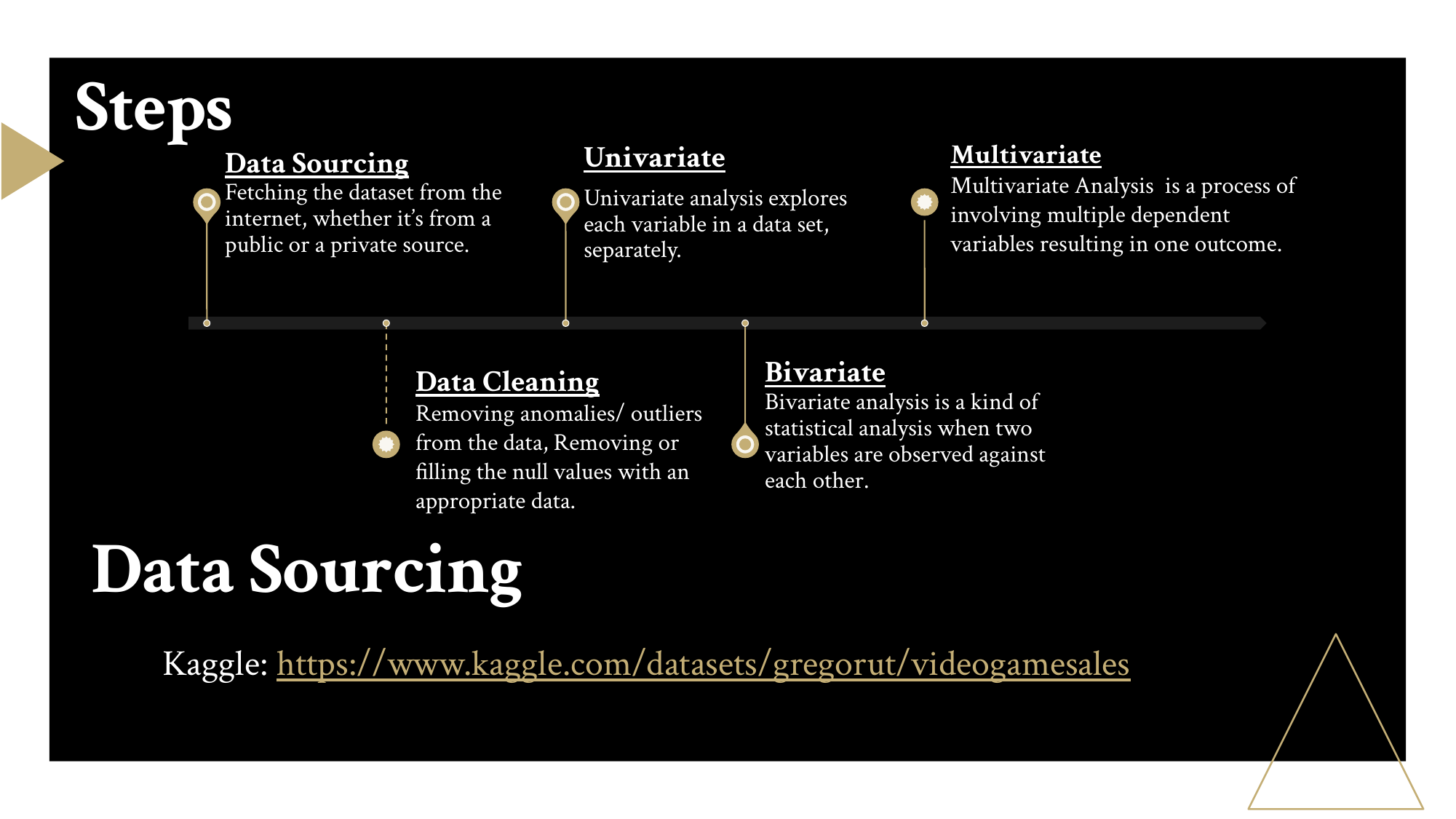

# Steps
Multivariate
Multivariate Analysis  is a process of involving multiple dependent variables resulting in one outcome.
Data Sourcing
Fetching the dataset from the internet, whether it’s from a public or a private source.

Univariate
Univariate analysis explores each variable in a data set, separately.

Bivariate
Bivariate analysis is a kind of statistical analysis when two variables are observed against each other.

Data Cleaning
Removing anomalies/ outliers from the data, Removing or filling the null values with an appropriate data.

Data Sourcing
Kaggle: https://www.kaggle.com/datasets/gregorut/videogamesales